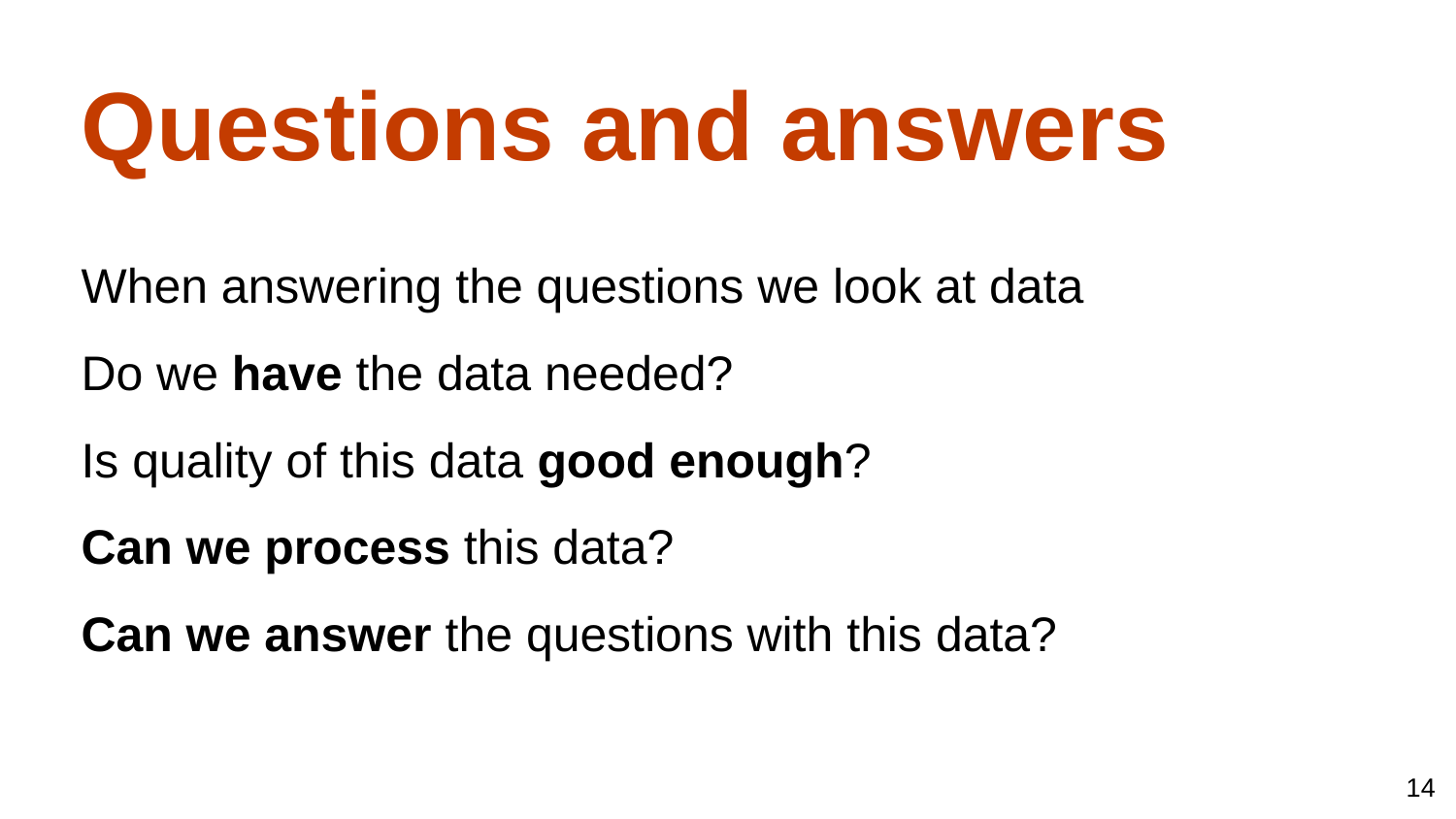

Questions and answers
When answering the questions we look at data
Do we have the data needed?
Is quality of this data good enough?
Can we process this data?
Can we answer the questions with this data?

14